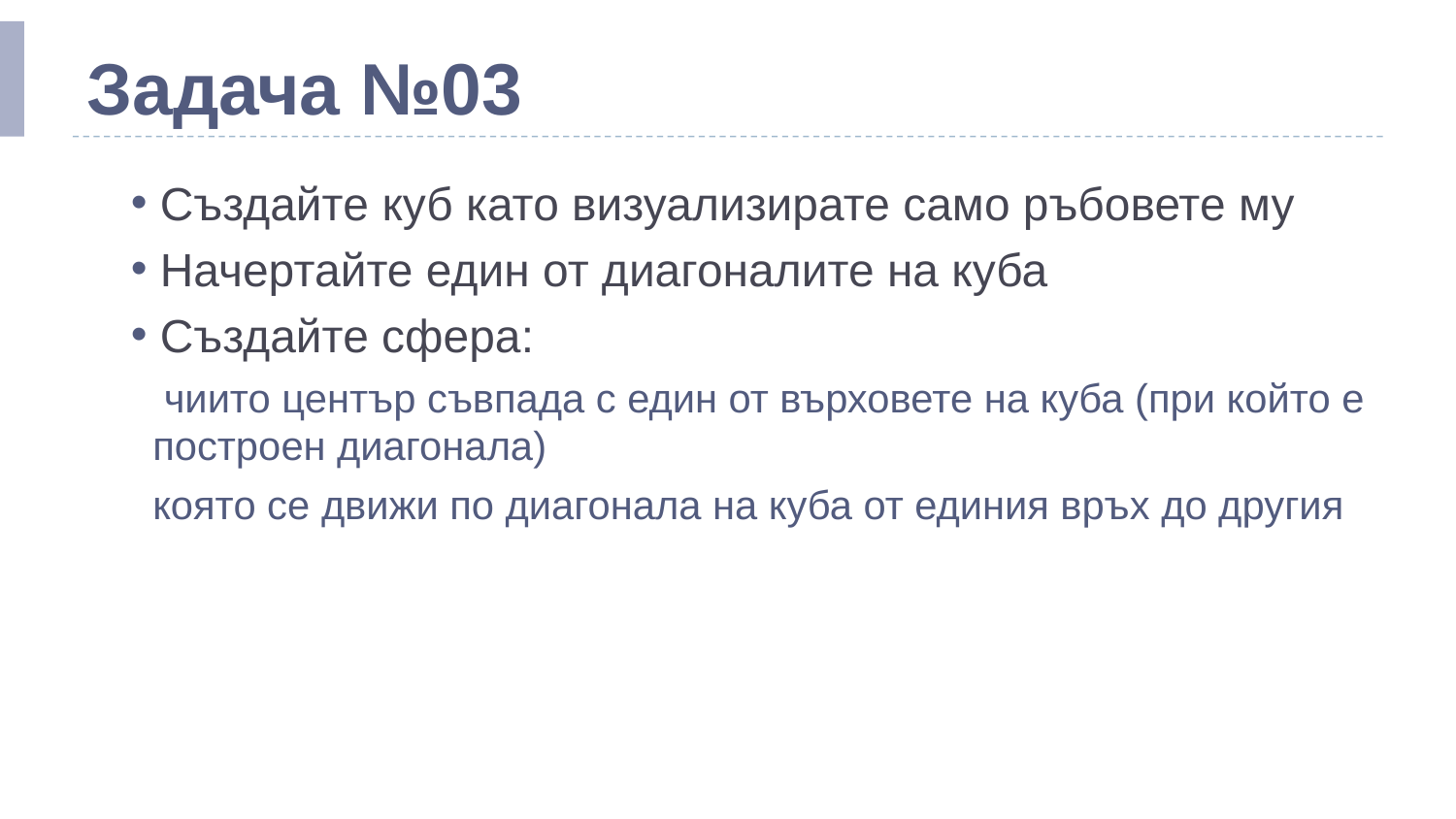

# Задача №03
Създайте куб като визуализирате само ръбовете му
Начертайте един от диагоналите на куба
Създайте сфера:
 чиито център съвпада с един от върховете на куба (при който е построен диагонала)
която се движи по диагонала на куба от единия връх до другия